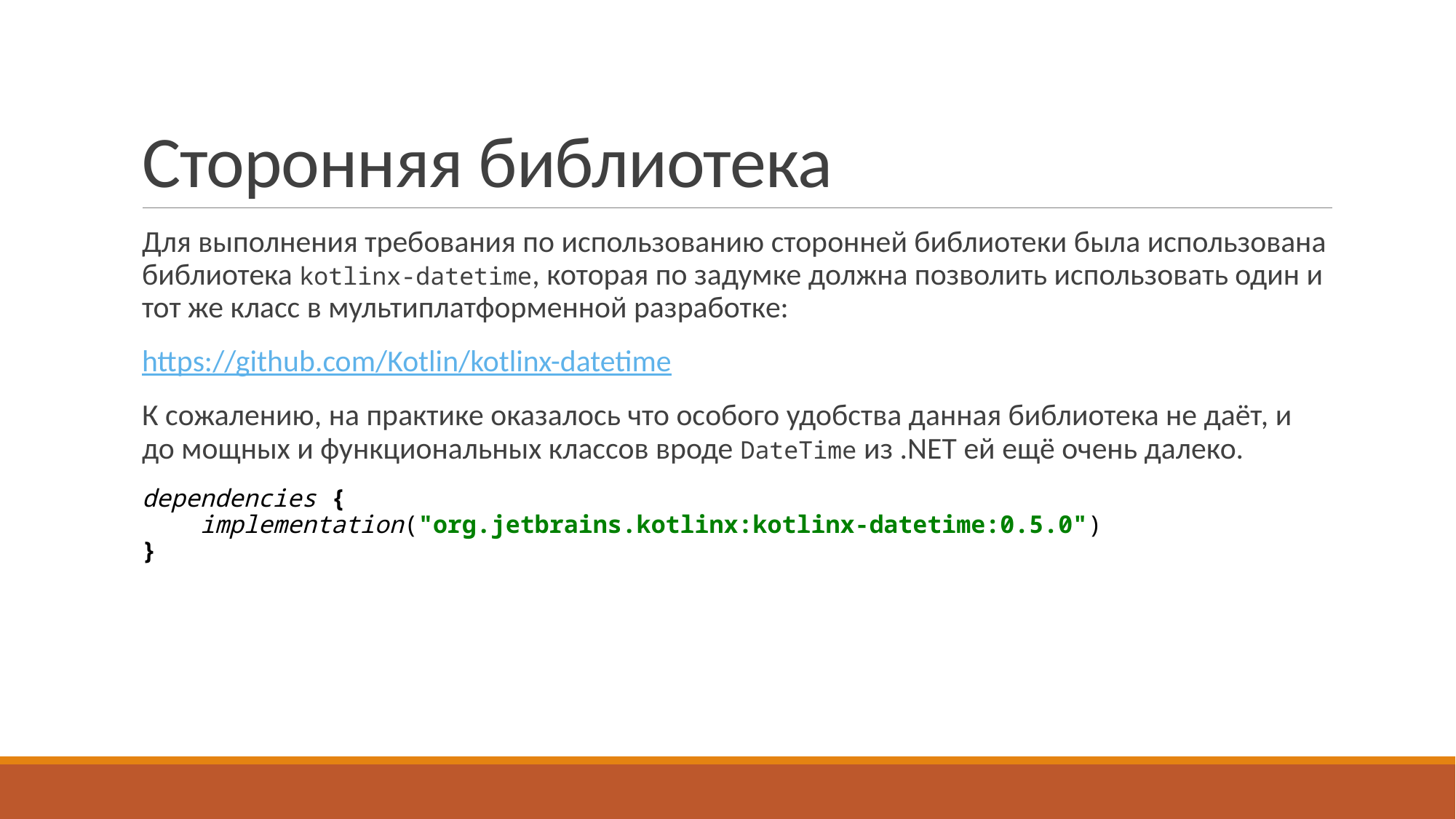

# Сторонняя библиотека
Для выполнения требования по использованию сторонней библиотеки была использована библиотека kotlinx-datetime, которая по задумке должна позволить использовать один и тот же класс в мультиплатформенной разработке:
https://github.com/Kotlin/kotlinx-datetime
К сожалению, на практике оказалось что особого удобства данная библиотека не даёт, и до мощных и функциональных классов вроде DateTime из .NET ей ещё очень далеко.
dependencies {
    implementation("org.jetbrains.kotlinx:kotlinx-datetime:0.5.0")
}